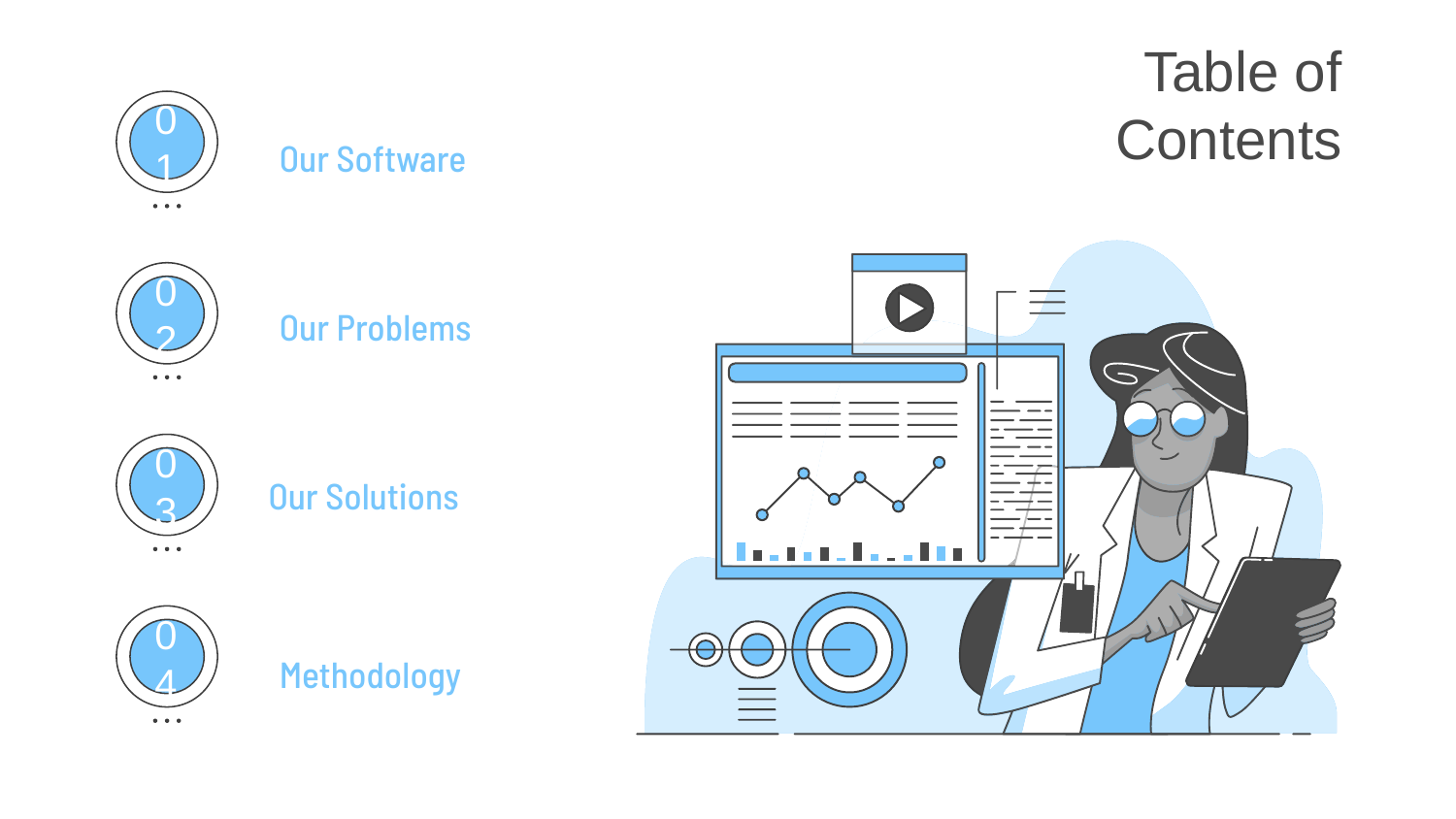

# Table of Contents

01
Our Software

Our Problems
02

Our Solutions
03

04
Methodology